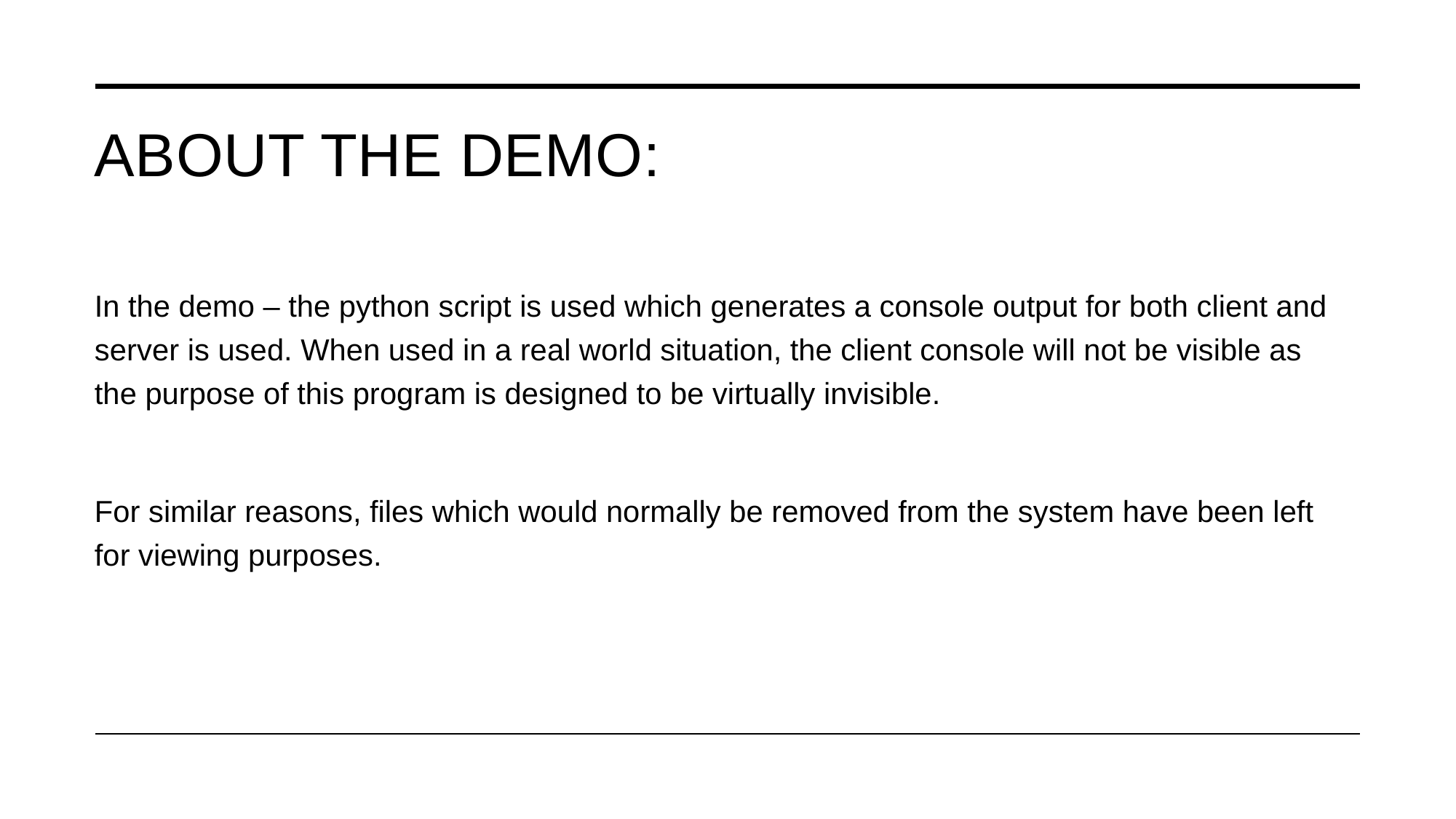

# About the demo:
In the demo – the python script is used which generates a console output for both client and server is used. When used in a real world situation, the client console will not be visible as the purpose of this program is designed to be virtually invisible.

For similar reasons, files which would normally be removed from the system have been left for viewing purposes.